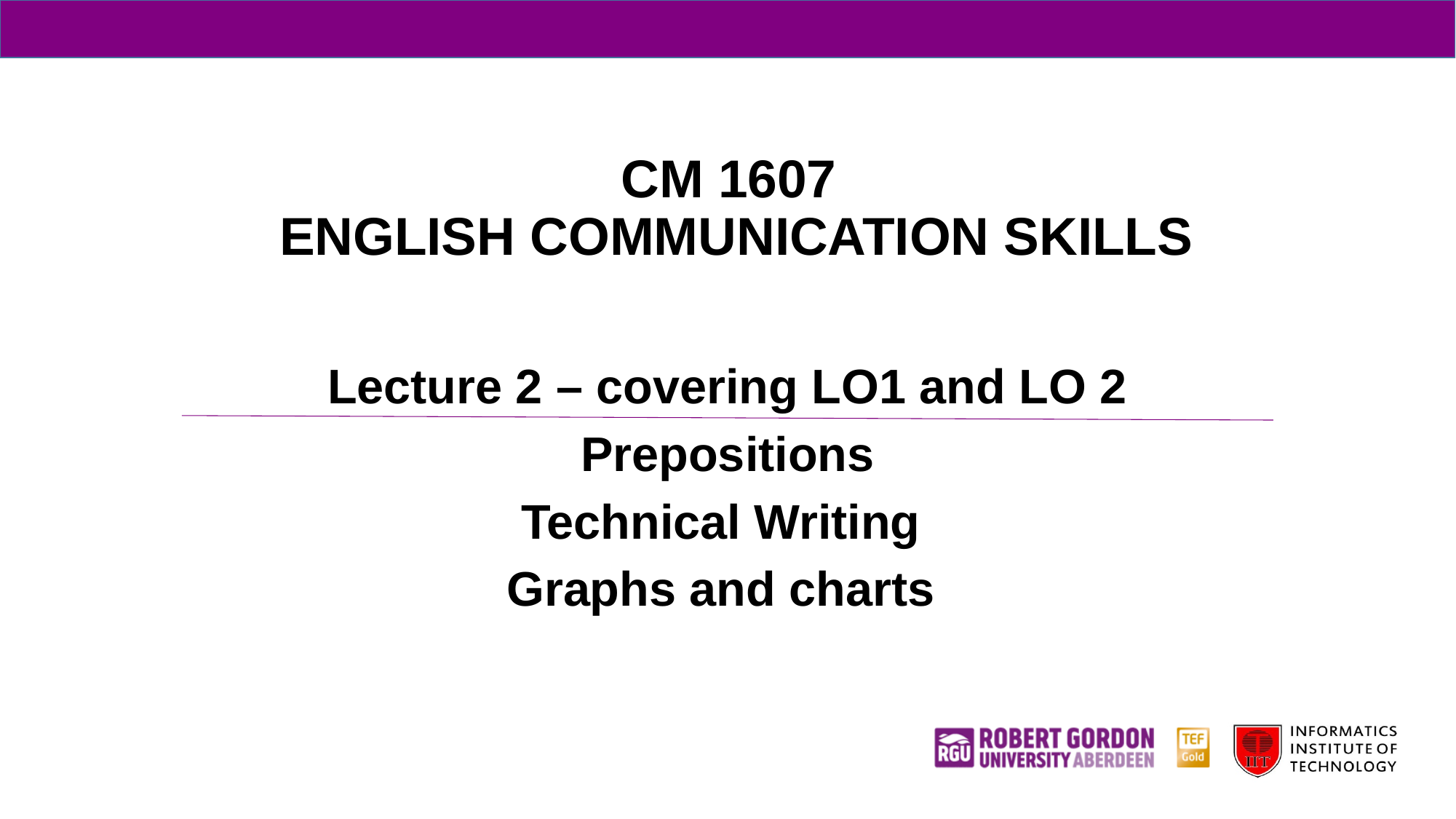

# CM 1607 ENGLISH COMMUNICATION SKILLS
Lecture 2 – covering LO1 and LO 2
Prepositions
Technical Writing
Graphs and charts